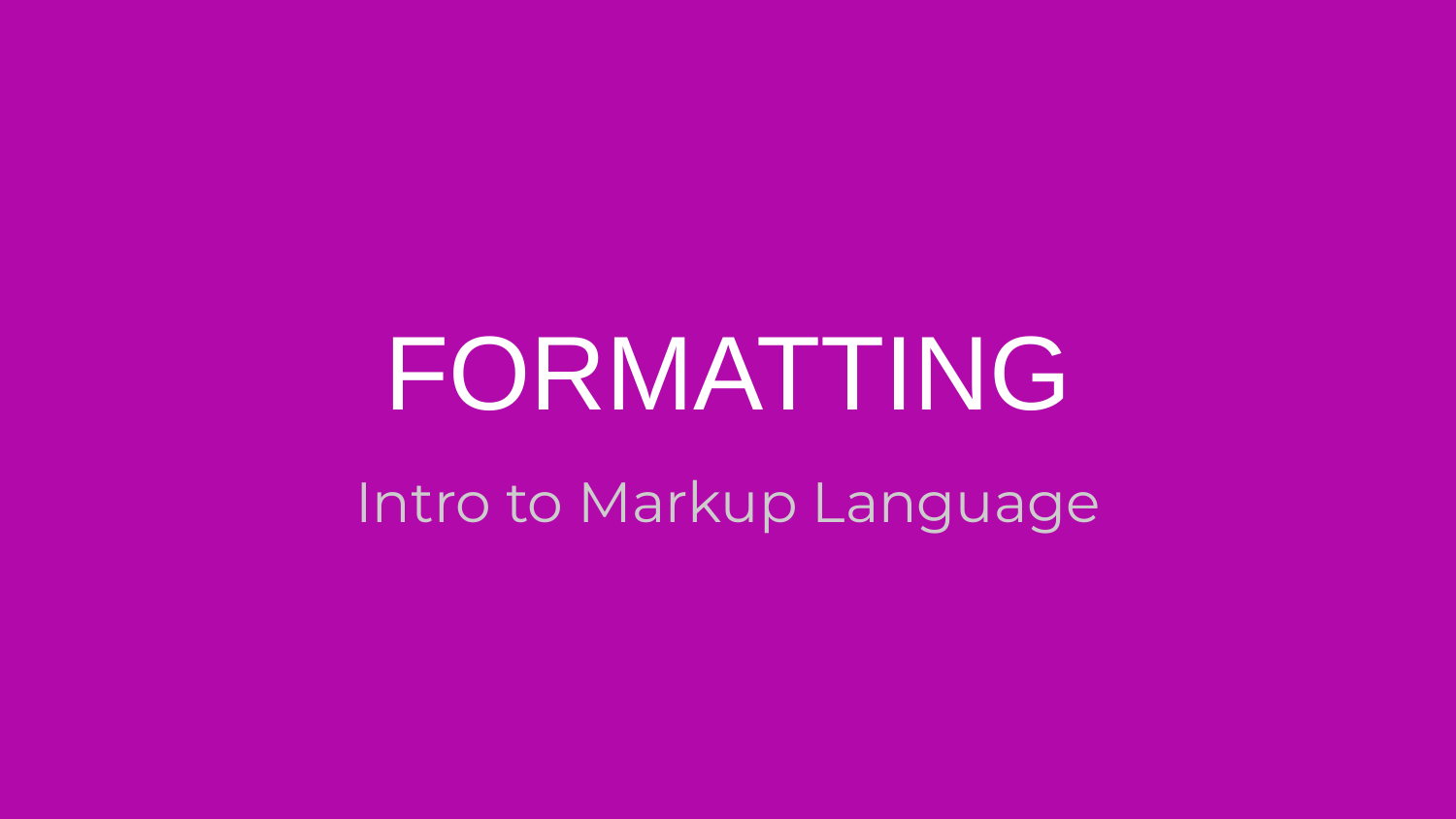

# FORMATTING
Intro to Markup Language
20